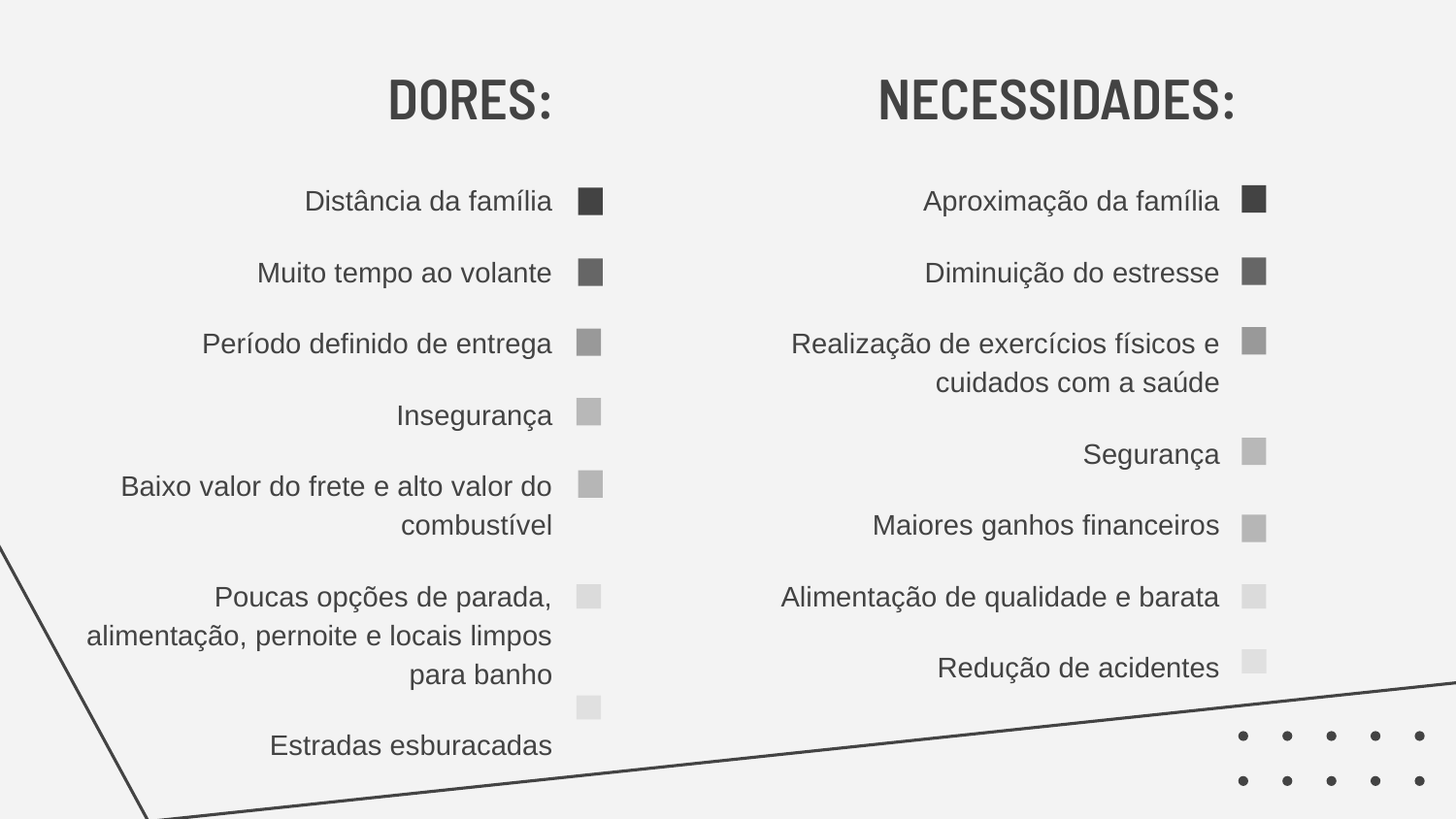

NECESSIDADES:
DORES:
Distância da família
Muito tempo ao volante
Período definido de entrega
Insegurança
Baixo valor do frete e alto valor do combustível
Poucas opções de parada, alimentação, pernoite e locais limpos para banho
Estradas esburacadas

Aproximação da família
Diminuição do estresse
Realização de exercícios físicos e cuidados com a saúde
Segurança
Maiores ganhos financeiros
Alimentação de qualidade e barata
Redução de acidentes